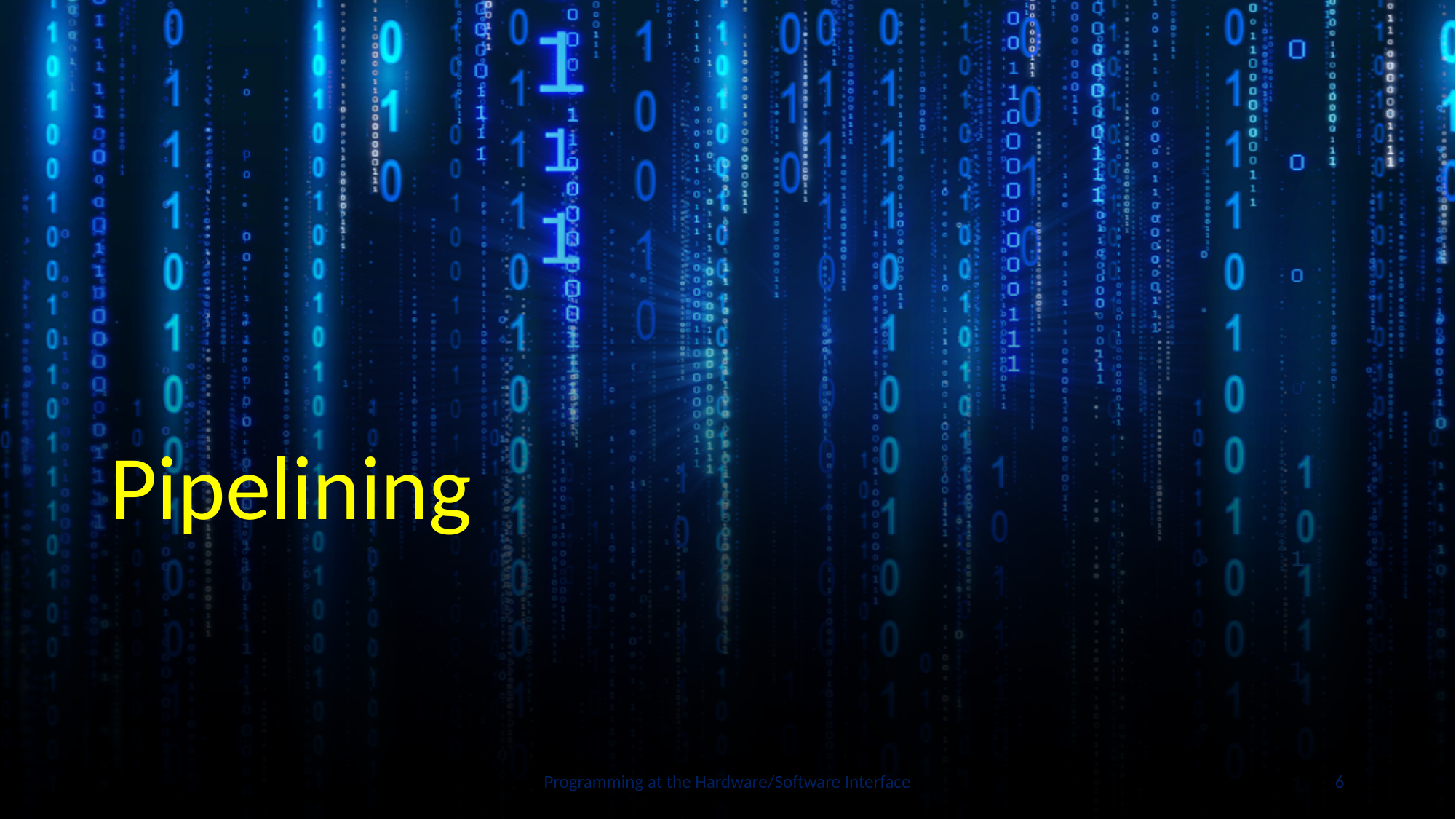

# Pipelining

Programming at the Hardware/Software Interface
6